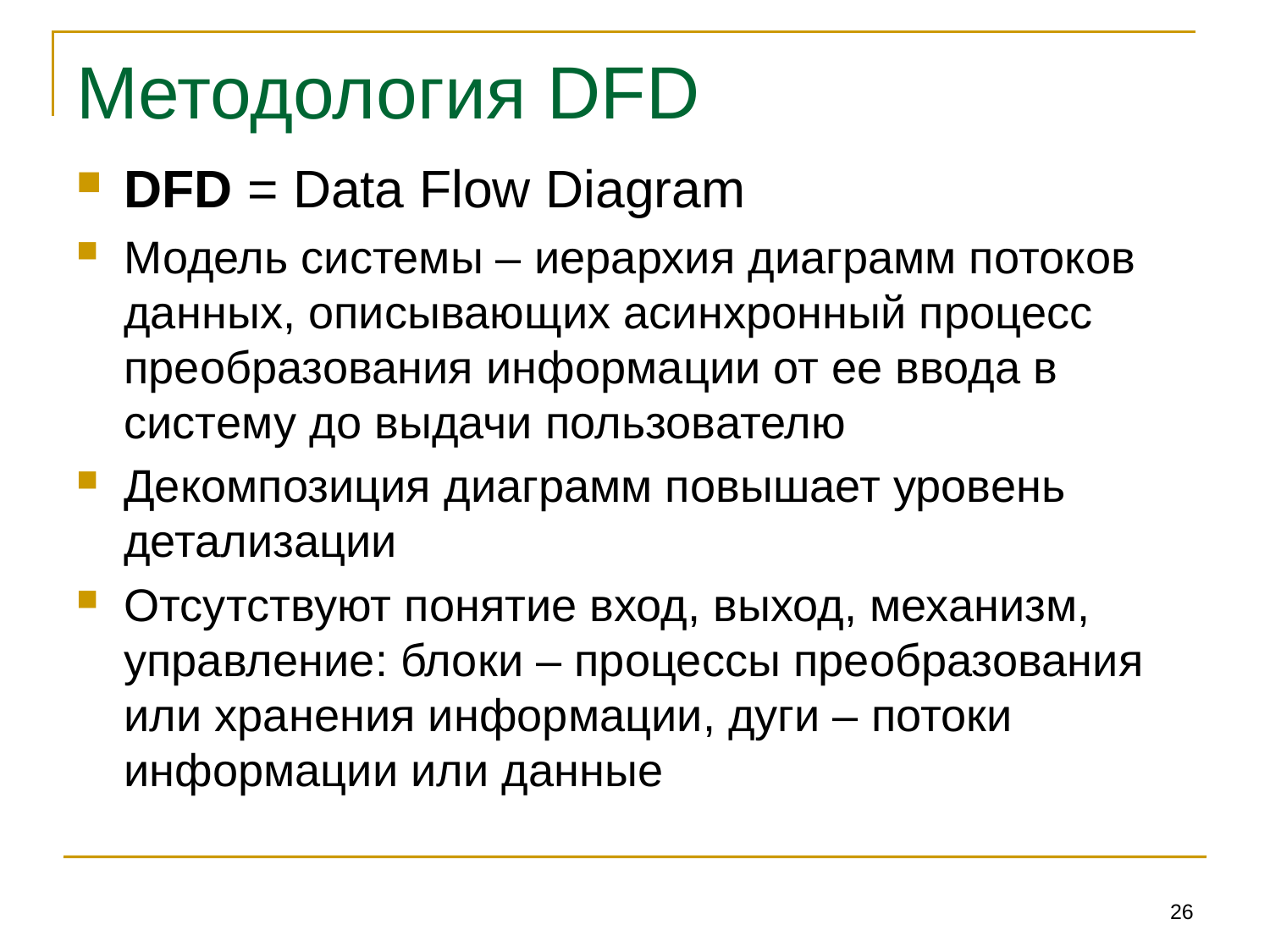

# Методология DFD
DFD = Data Flow Diagram
Модель системы – иерархия диаграмм потоков данных, описывающих асинхронный процесс преобразования информации от ее ввода в систему до выдачи пользователю
Декомпозиция диаграмм повышает уровень детализации
Отсутствуют понятие вход, выход, механизм, управление: блоки – процессы преобразования или хранения информации, дуги – потоки информации или данные

26